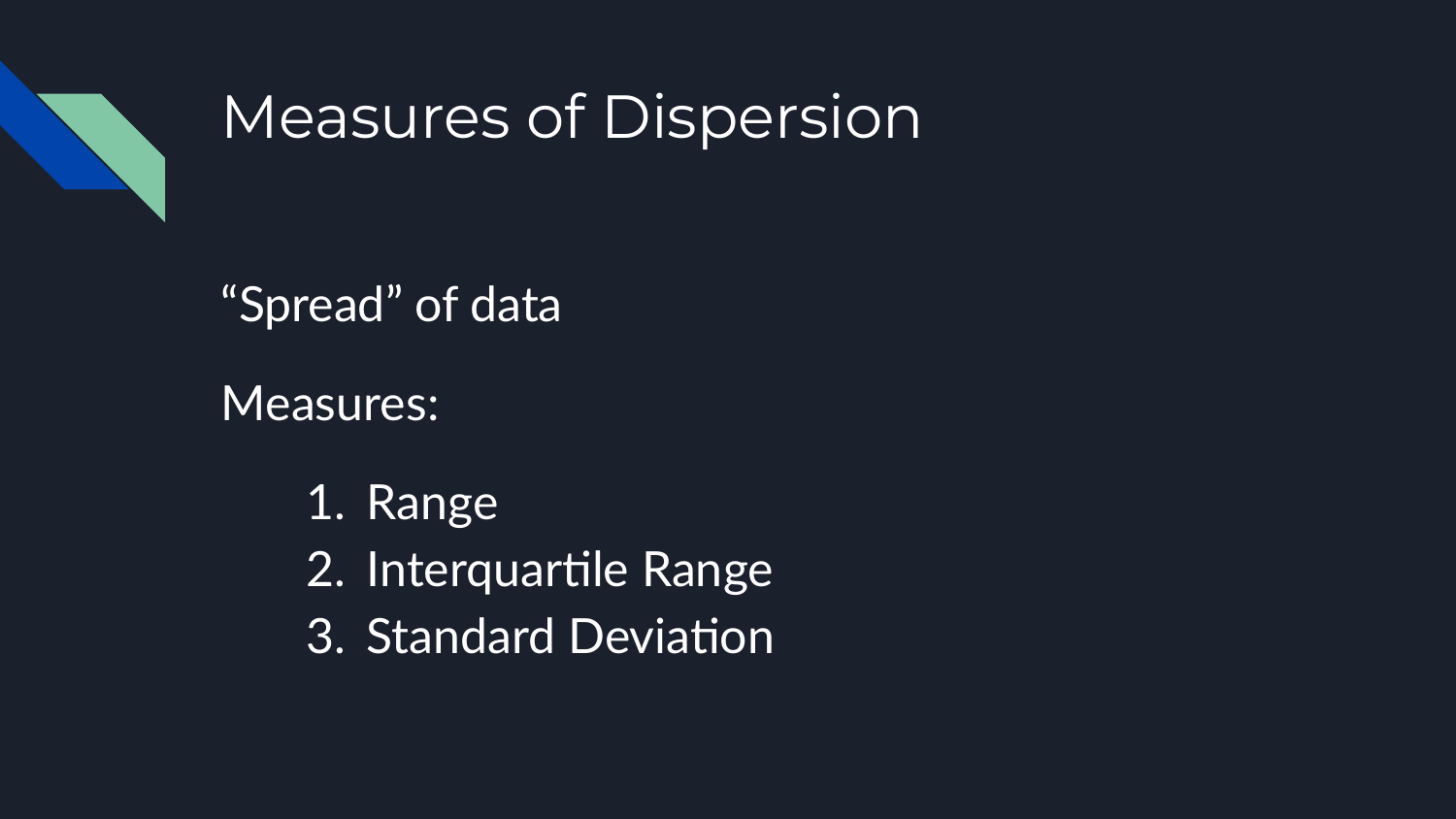

# Measures of Dispersion
“Spread” of data
Measures:
Range
Interquartile Range
Standard Deviation